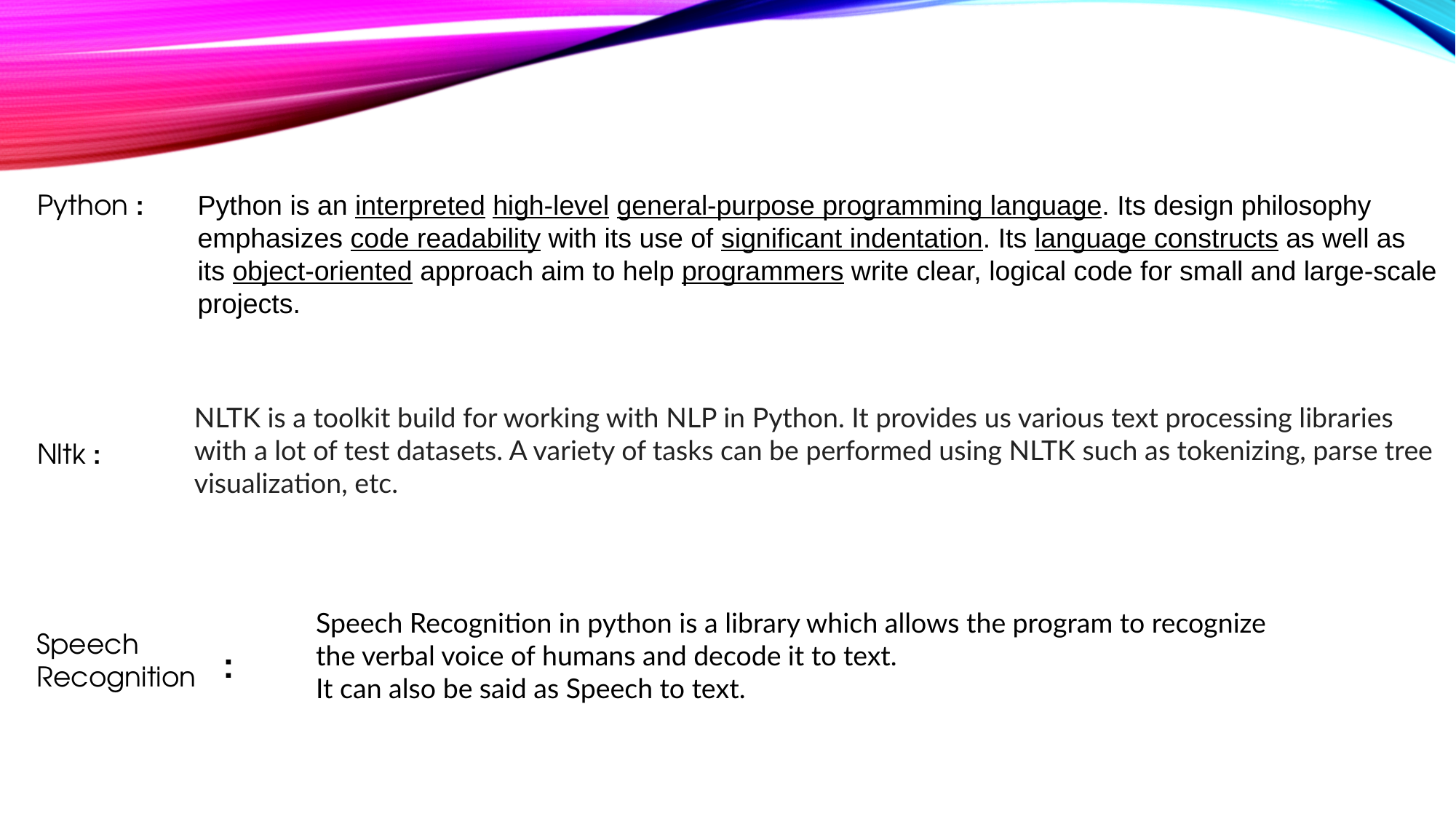

Python :
Python is an interpreted high-level general-purpose programming language. Its design philosophy
emphasizes code readability with its use of significant indentation. Its language constructs as well as
its object-oriented approach aim to help programmers write clear, logical code for small and large-scale
projects.
NLTK is a toolkit build for working with NLP in Python. It provides us various text processing libraries
with a lot of test datasets. A variety of tasks can be performed using NLTK such as tokenizing, parse tree
visualization, etc.
Nltk :
Speech Recognition in python is a library which allows the program to recognize the verbal voice of humans and decode it to text.
It can also be said as Speech to text.
Speech Recognition
: